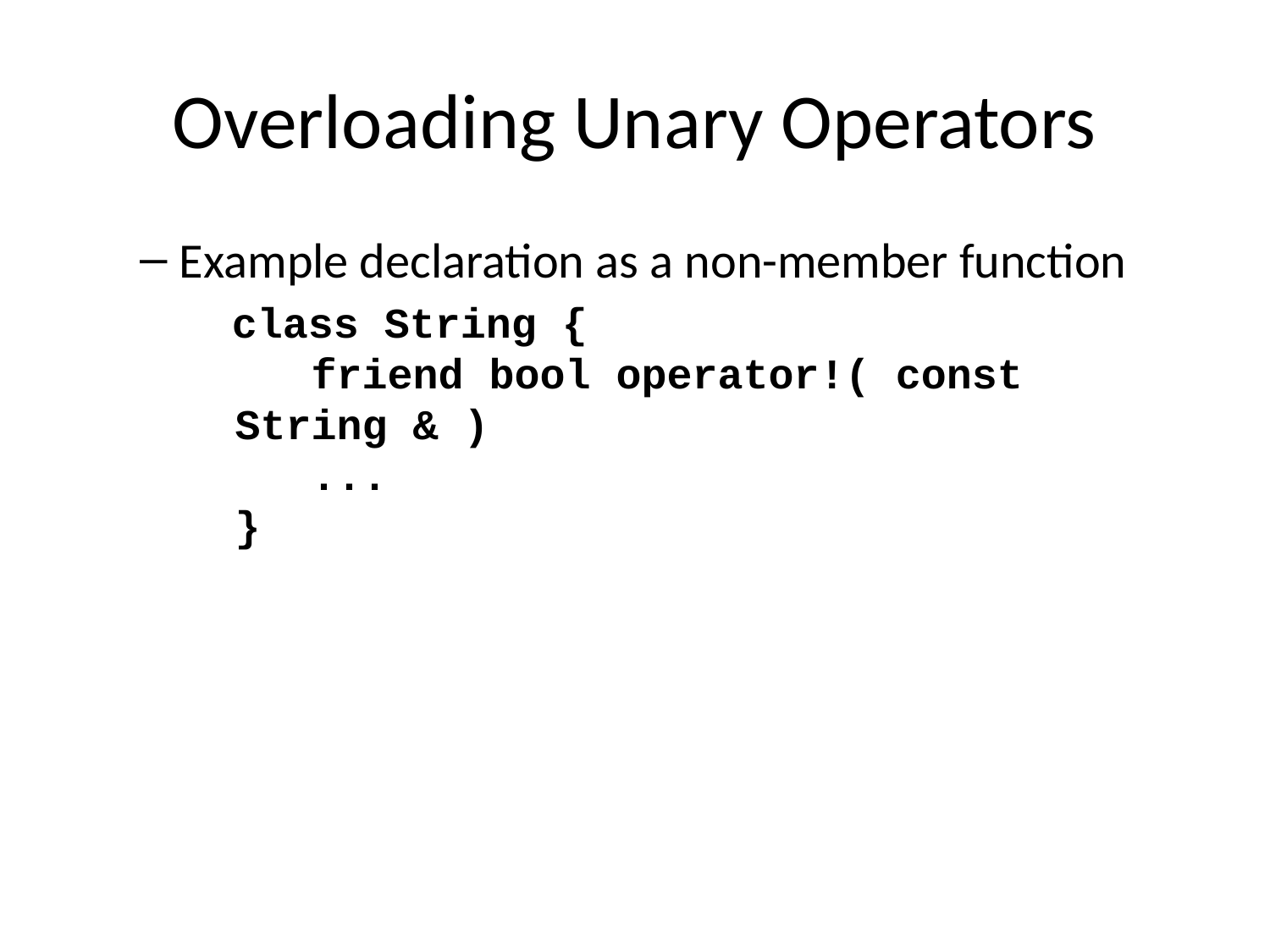

# Overloading Unary Operators
Example declaration as a non-member function
   class String {
   friend bool operator!( const String & )
   ...
}